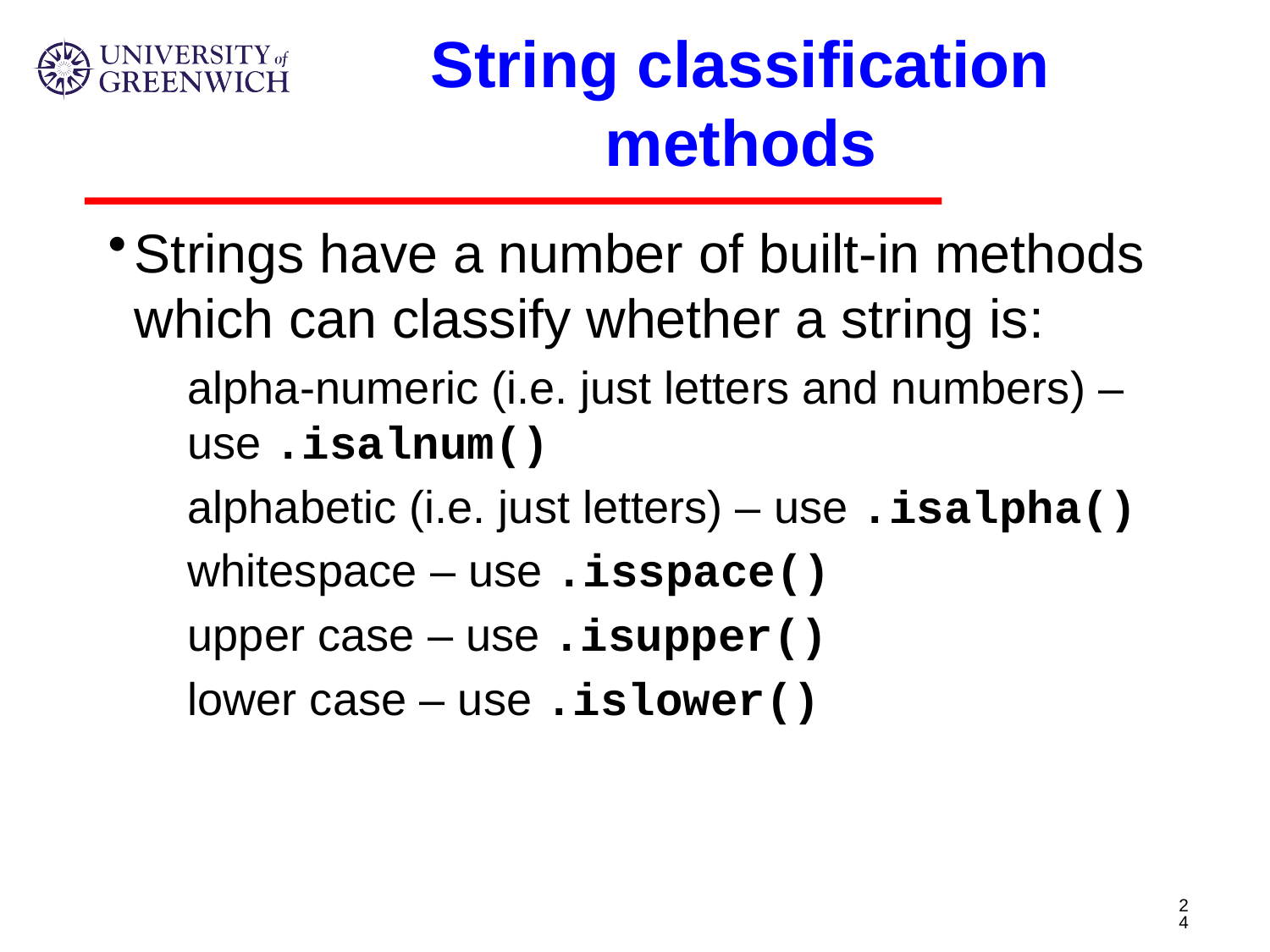

# String classification methods
Strings have a number of built-in methods which can classify whether a string is:
alpha-numeric (i.e. just letters and numbers) – use .isalnum()
alphabetic (i.e. just letters) – use .isalpha()
whitespace – use .isspace()
upper case – use .isupper()
lower case – use .islower()

24